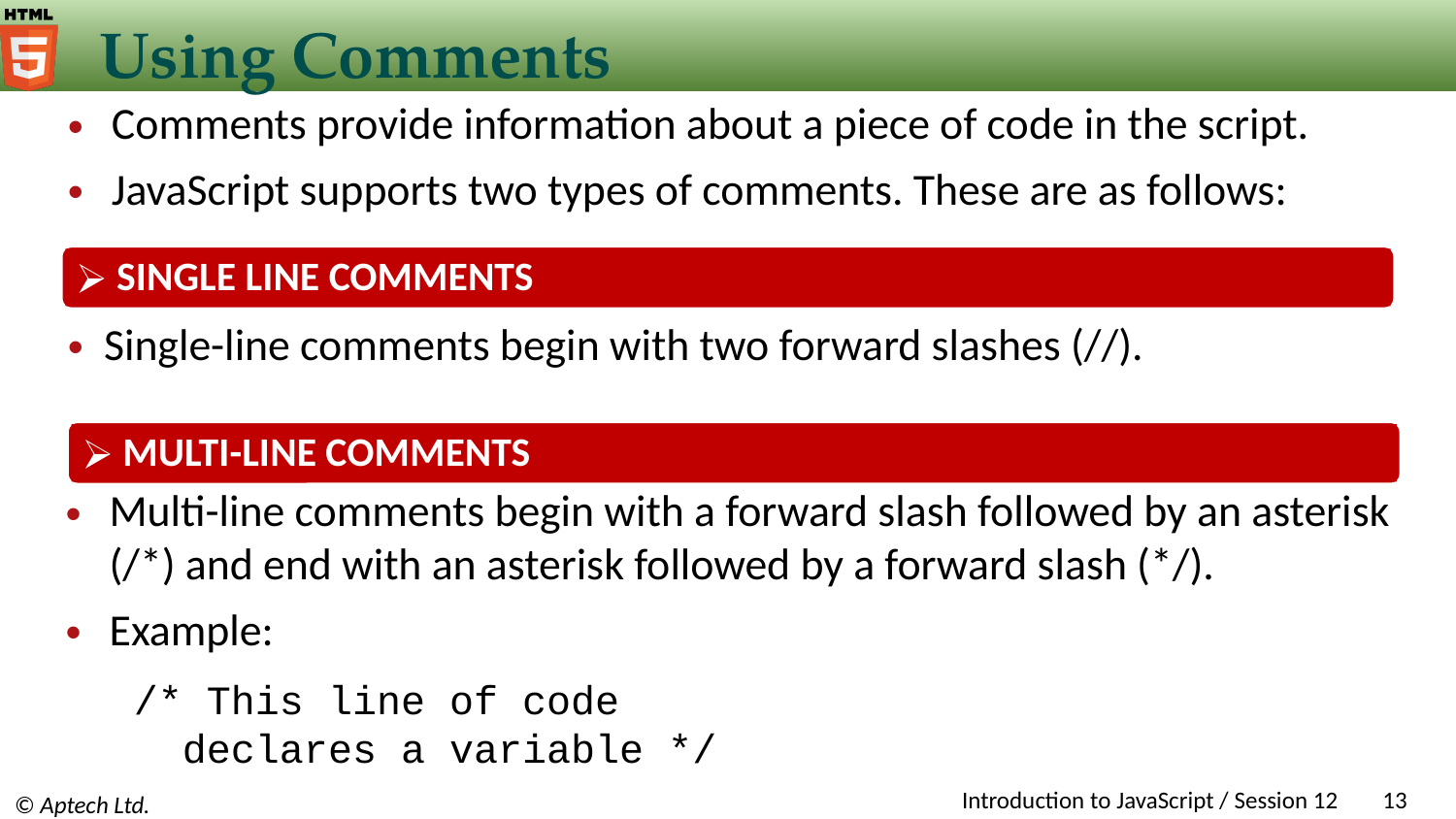

# Using Comments
Comments provide information about a piece of code in the script.
JavaScript supports two types of comments. These are as follows:

 SINGLE LINE COMMENTS
Single-line comments begin with two forward slashes (//).

 MULTI-LINE COMMENTS
Multi-line comments begin with a forward slash followed by an asterisk (/*) and end with an asterisk followed by a forward slash (*/).
Example:
 /* This line of code
   declares a variable */

Introduction to JavaScript / Session 12
13